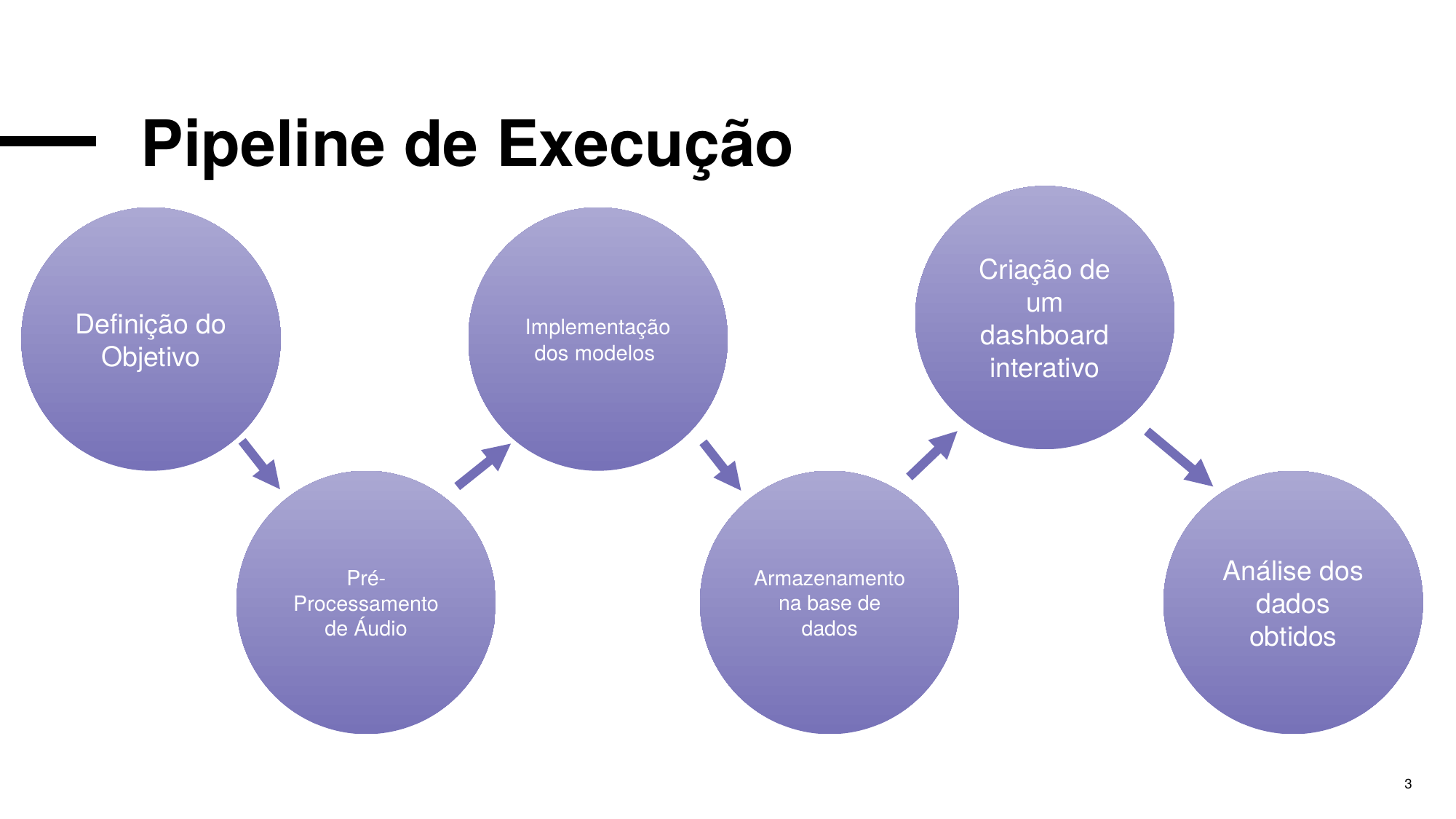

# Pipeline de Execução
Criação de um dashboard interativo
Implementação dos modelos
Definição do Objetivo
Pré-Processamento de Áudio
Armazenamento na base de dados
Análise dos dados obtidos
3